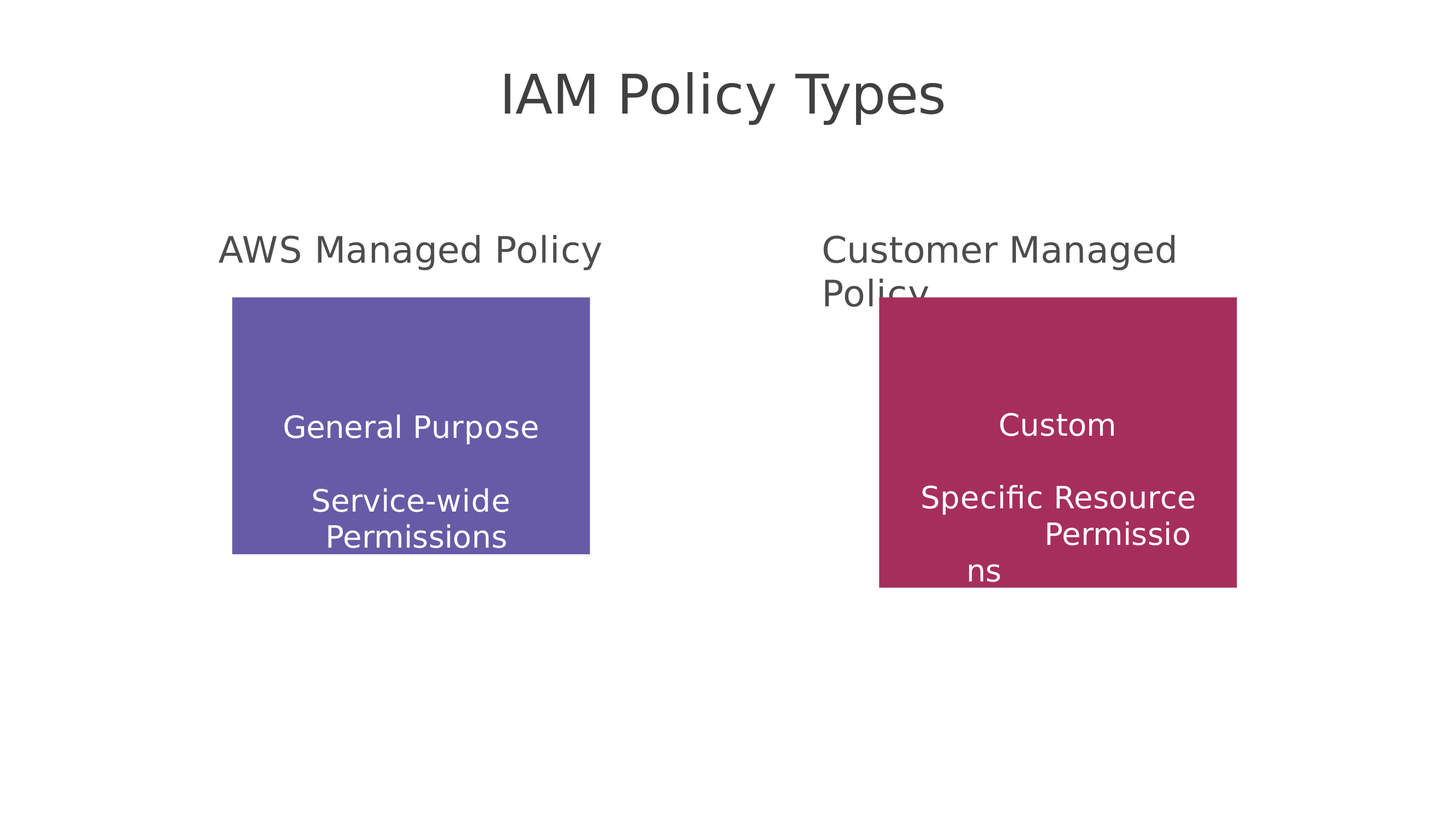

# IAM Policy Types
AWS Managed Policy
Customer Managed Policy

General Purpose

Service-wide  Permissions

Custom  Specific Resource
Permissions
27